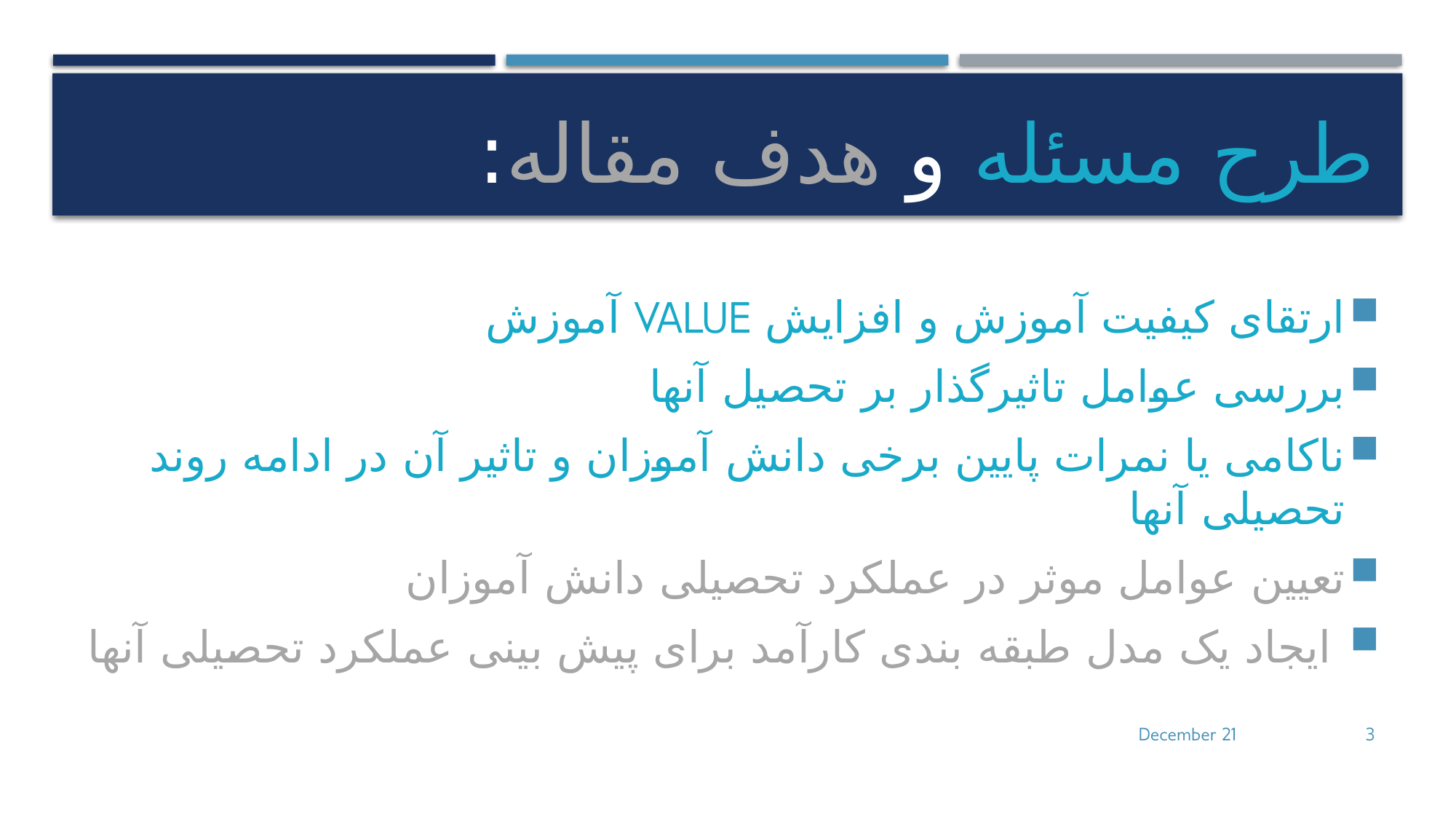

# طرح مسئله و هدف مقاله:
ارتقای کیفیت آموزش و افزایش value آموزش
بررسی عوامل تاثیرگذار بر تحصیل آنها
ناکامی یا نمرات پایین برخی دانش آموزان و تاثیر آن در ادامه روند تحصیلی آنها
تعیین عوامل موثر در عملکرد تحصیلی دانش آموزان
 ایجاد یک مدل طبقه ‌بندی کارآمد برای پیش بینی عملکرد تحصیلی آنها
December 21
3